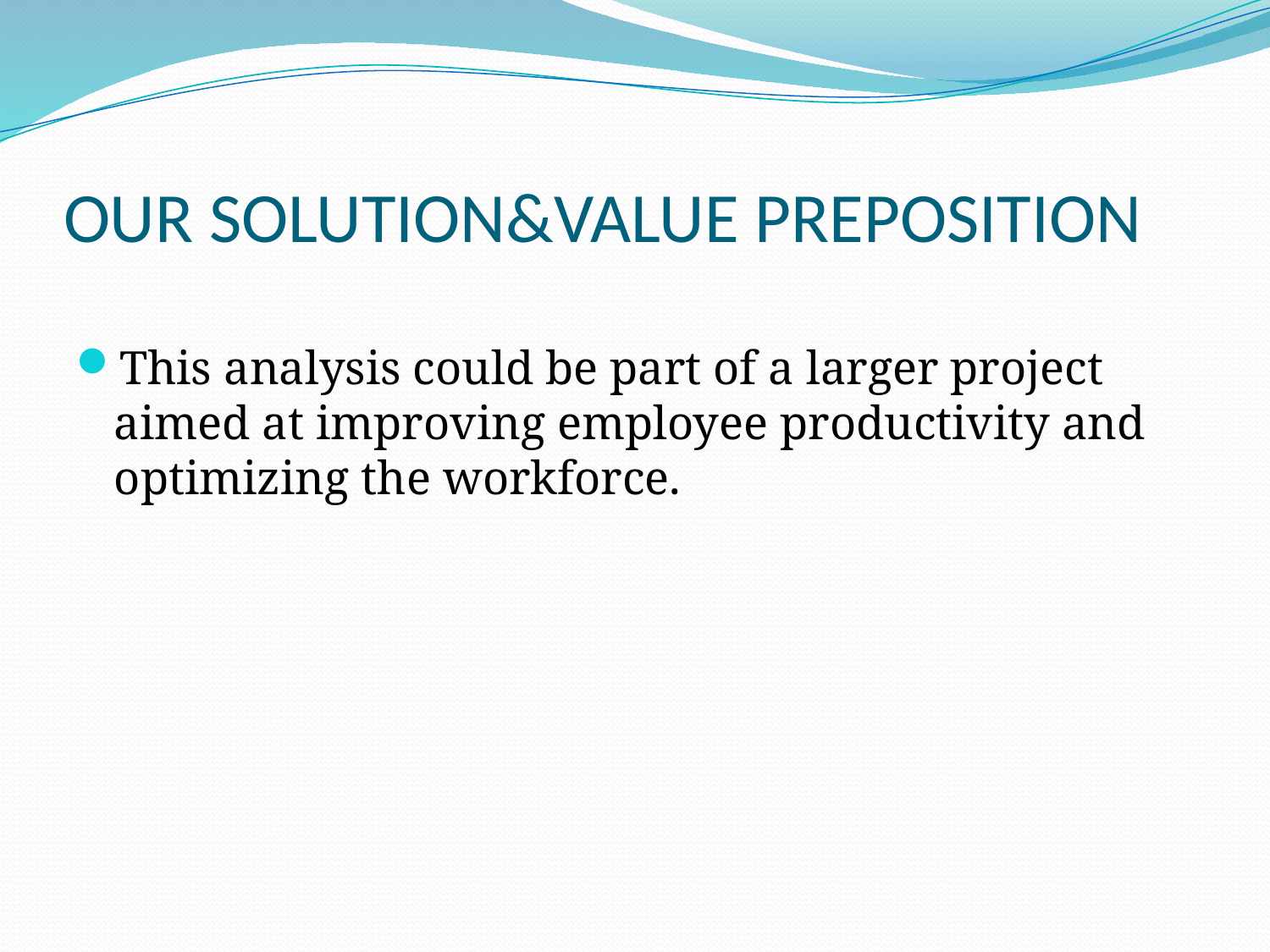

# OUR SOLUTION&VALUE PREPOSITION

This analysis could be part of a larger project aimed at improving employee productivity and optimizing the workforce.